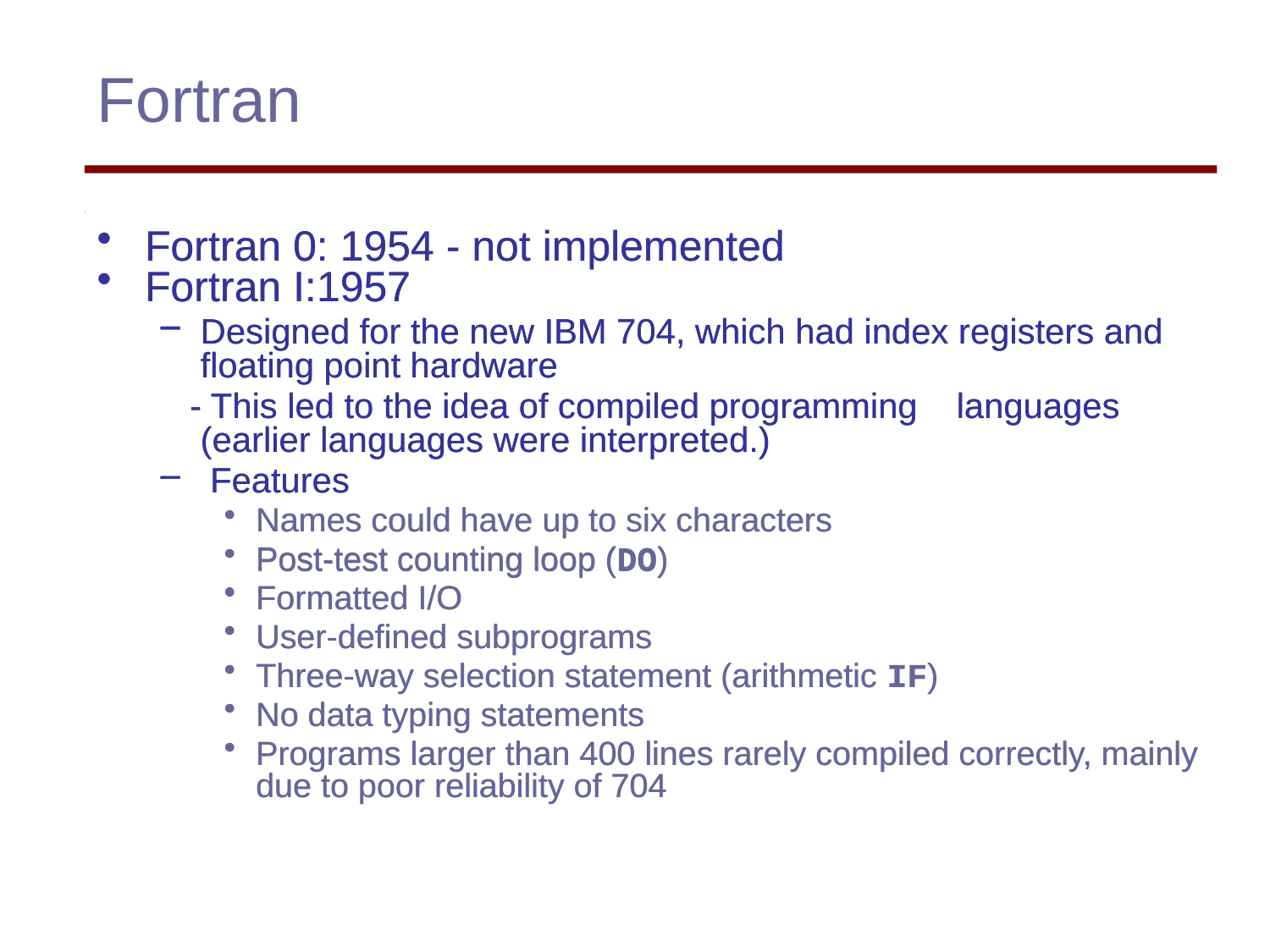

# Fortran
Fortran 0: 1954 - not implemented
Fortran I:1957
Designed for the new IBM 704, which had index registers and floating point hardware
   - This led to the idea of compiled programming    languages (earlier languages were interpreted.)
 Features
Names could have up to six characters
Post-test counting loop (DO)
Formatted I/O
User-defined subprograms
Three-way selection statement (arithmetic IF)
No data typing statements
Programs larger than 400 lines rarely compiled correctly, mainly due to poor reliability of 704
Fortran 0: 1954 - not implemented
Fortran I:1957
Designed for the new IBM 704, which had index registers and floating point hardware
   - This led to the idea of compiled programming    languages (earlier languages were interpreted.)
 Features
Names could have up to six characters
Post-test counting loop (DO)
Formatted I/O
User-defined subprograms
Three-way selection statement (arithmetic IF)
No data typing statements
Programs larger than 400 lines rarely compiled correctly, mainly due to poor reliability of 704